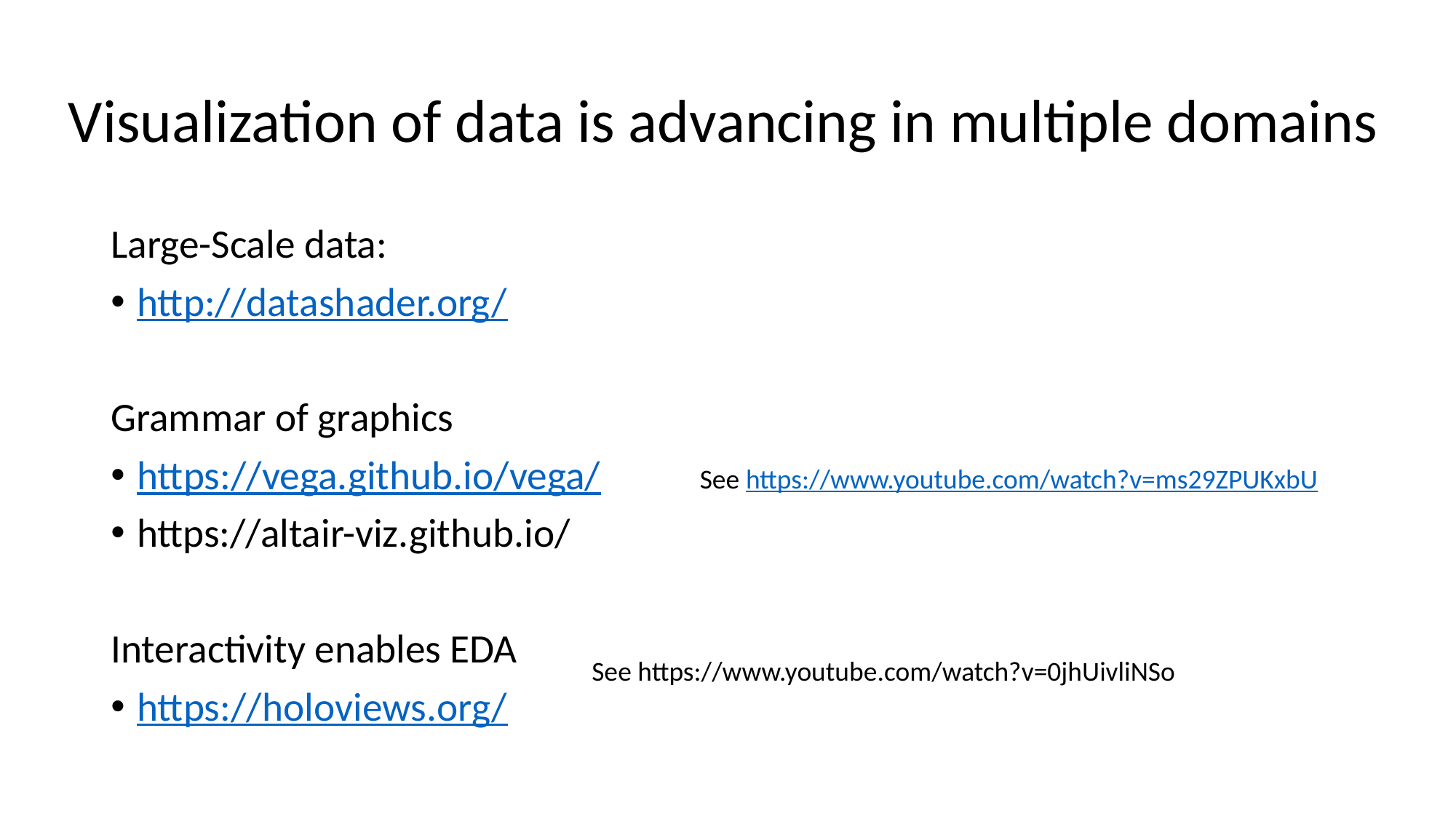

# Visualization of data is advancing in multiple domains
Large-Scale data:
http://datashader.org/

Grammar of graphics
https://vega.github.io/vega/
https://altair-viz.github.io/

Interactivity enables EDA
https://holoviews.org/

See https://www.youtube.com/watch?v=ms29ZPUKxbU
See https://www.youtube.com/watch?v=0jhUivliNSo